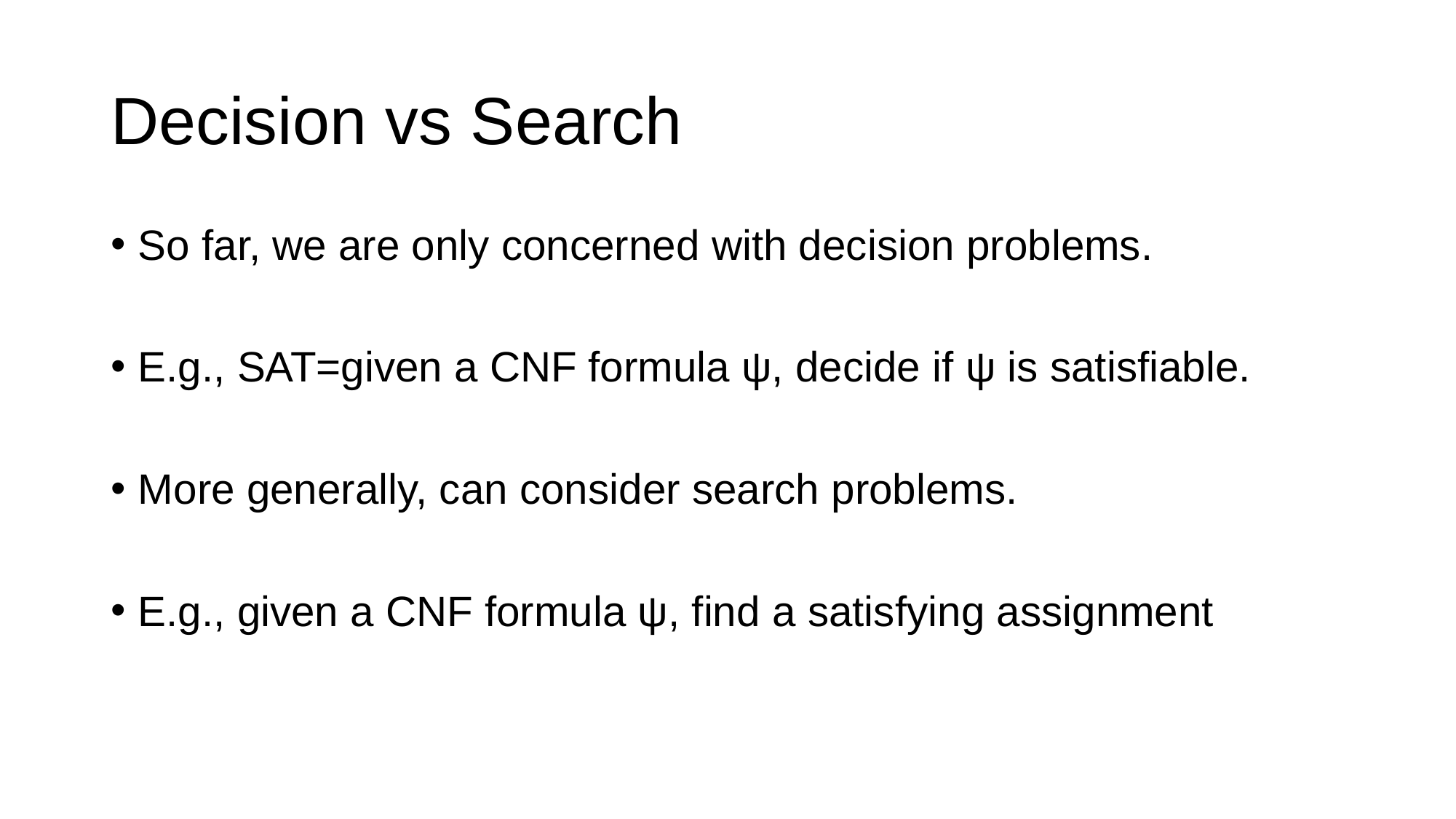

# Decision vs Search
So far, we are only concerned with decision problems.

E.g., SAT=given a CNF formula ψ, decide if ψ is satisfiable.

More generally, can consider search problems.

E.g., given a CNF formula ψ, find a satisfying assignment